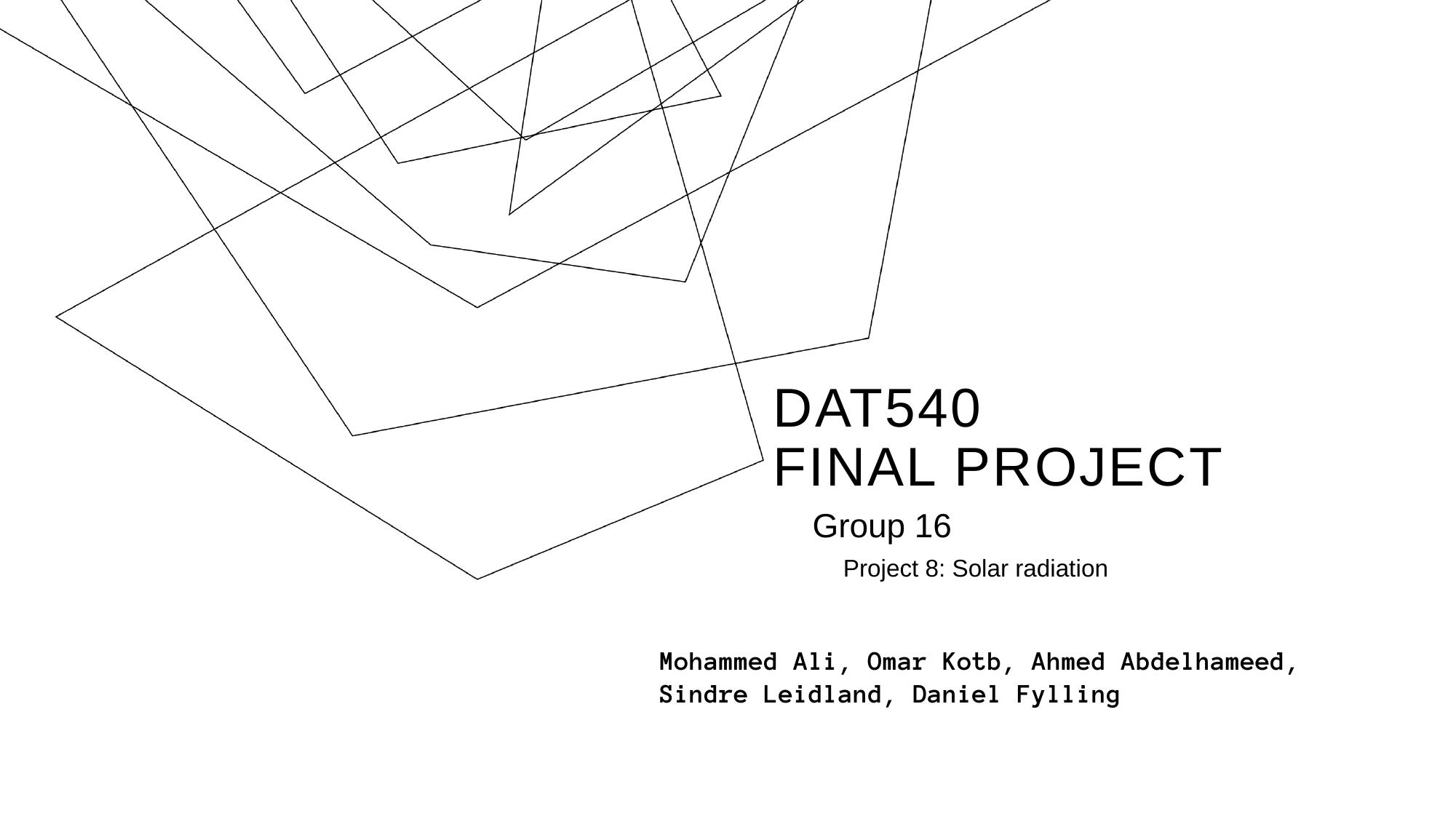

# DAT540 Final project
Group 16
Project 8: Solar radiation
Mohammed Ali, Omar Kotb, Ahmed Abdelhameed, Sindre Leidland, Daniel Fylling